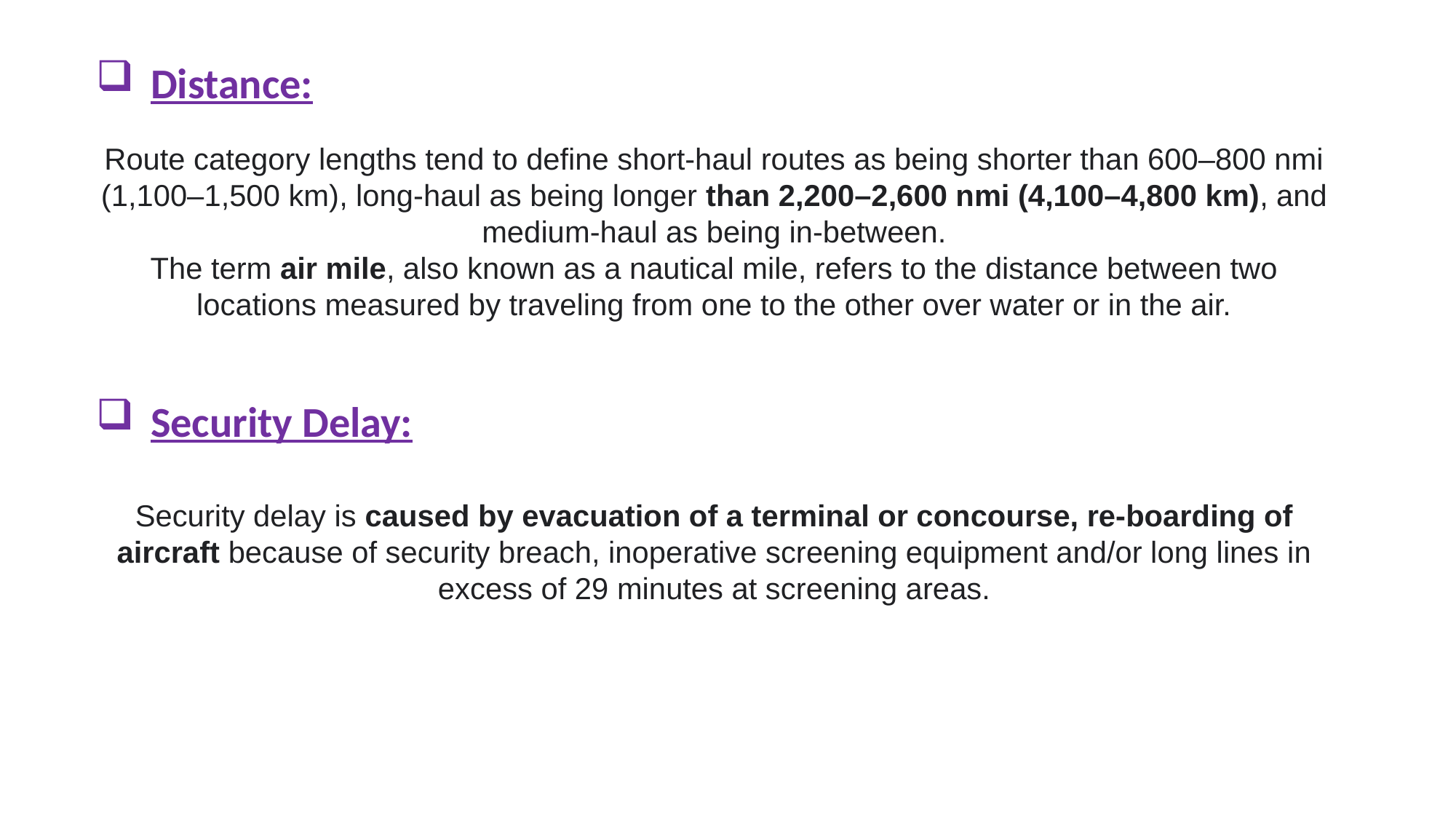

Distance:

Route category lengths tend to define short-haul routes as being shorter than 600–800 nmi (1,100–1,500 km), long-haul as being longer than 2,200–2,600 nmi (4,100–4,800 km), and medium-haul as being in-between.
The term air mile, also known as a nautical mile, refers to the distance between two locations measured by traveling from one to the other over water or in the air.

Security Delay:

Security delay is caused by evacuation of a terminal or concourse, re-boarding of aircraft because of security breach, inoperative screening equipment and/or long lines in excess of 29 minutes at screening areas.